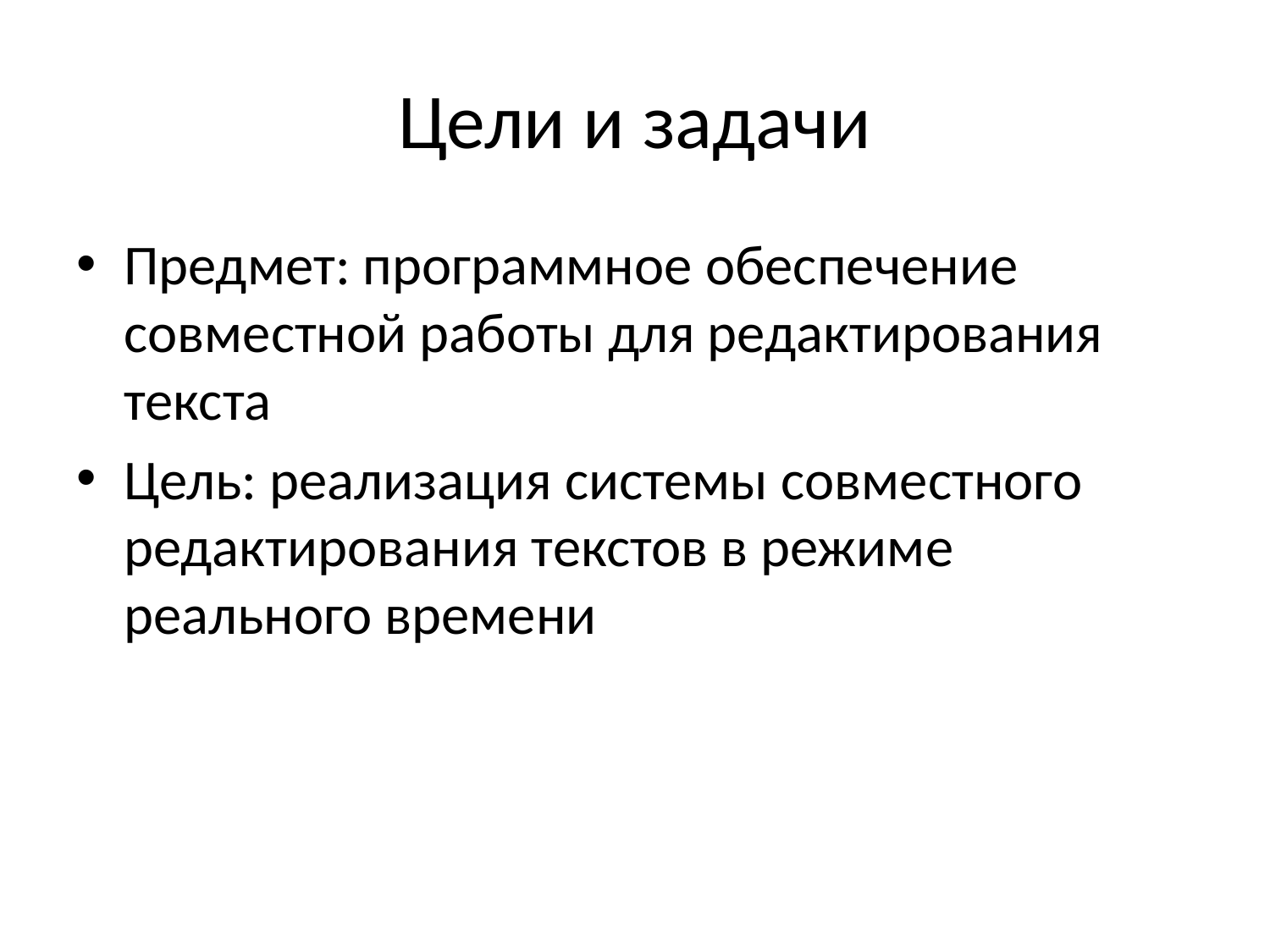

# Цели и задачи
Предмет: программное обеспечение совместной работы для редактирования текста
Цель: реализация системы совместного редактирования текстов в режиме реального времени